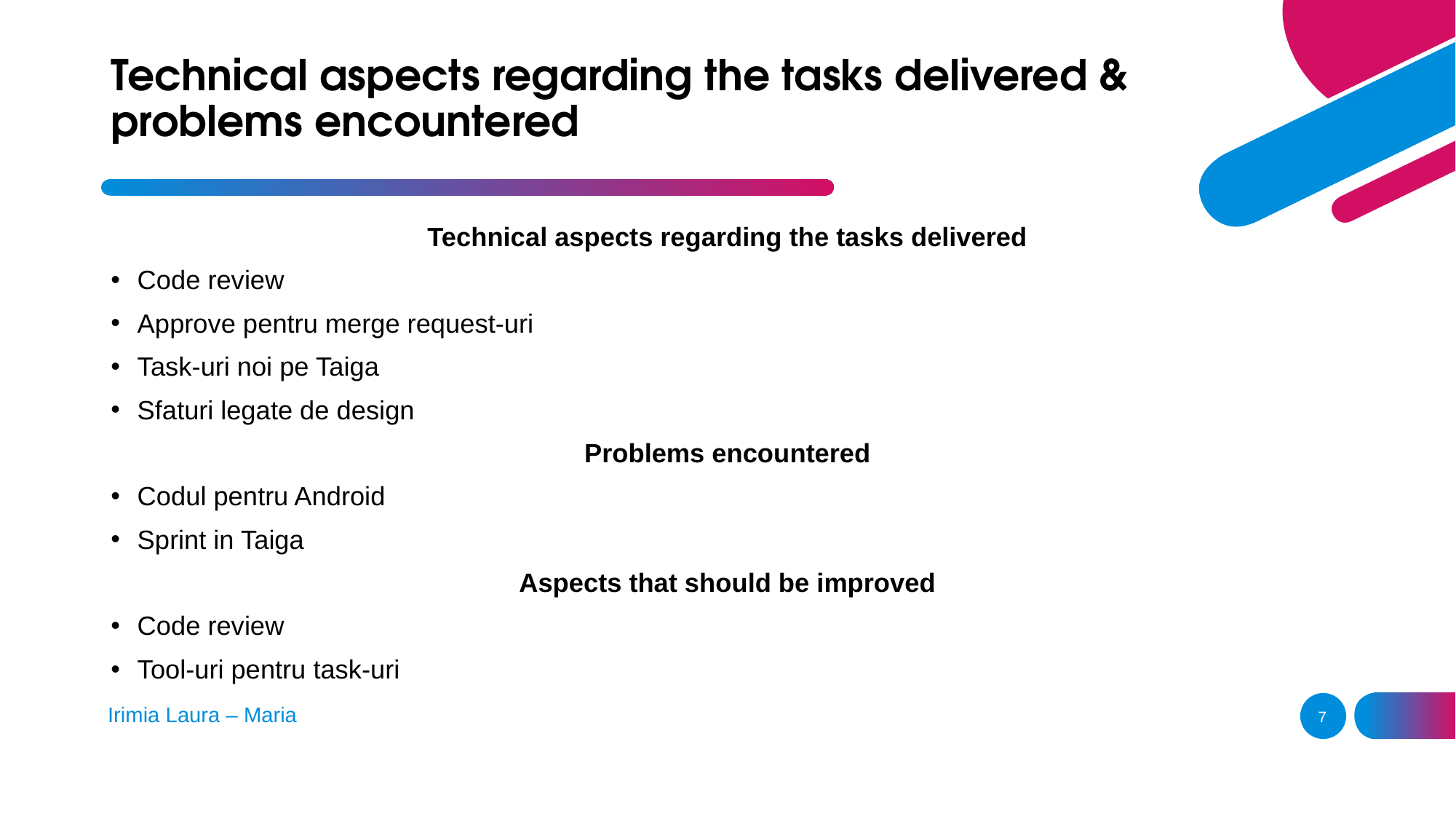

# Technical aspects regarding the tasks delivered & problems encountered
Technical aspects regarding the tasks delivered
Code review
Approve pentru merge request-uri
Task-uri noi pe Taiga
Sfaturi legate de design
Problems encountered
Codul pentru Android
Sprint in Taiga
Aspects that should be improved
Code review
Tool-uri pentru task-uri
Irimia Laura – Maria
7